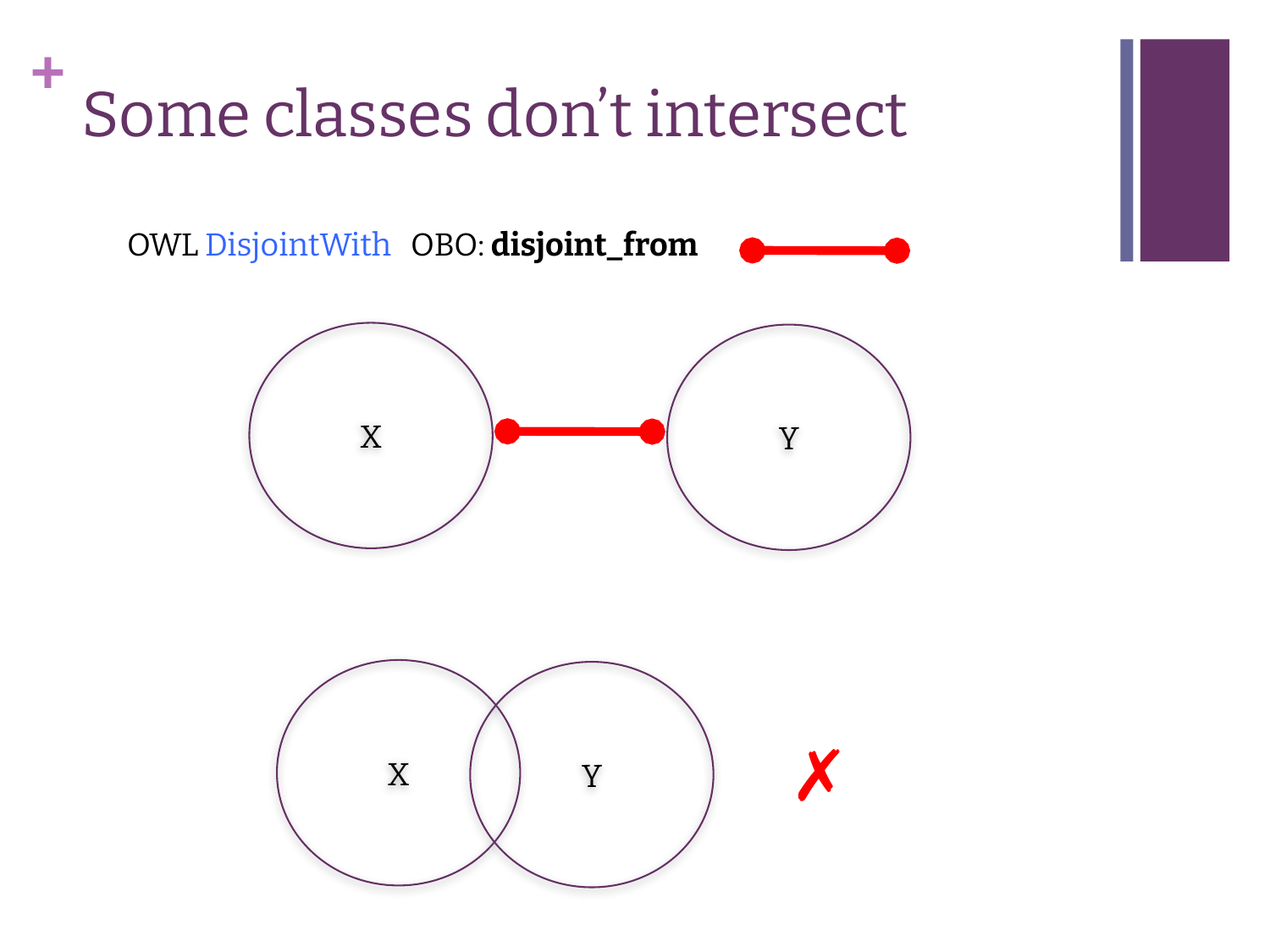

# Some classes don’t intersect
OWL DisjointWith   OBO: disjoint_from
X
Y
X
Y
✗